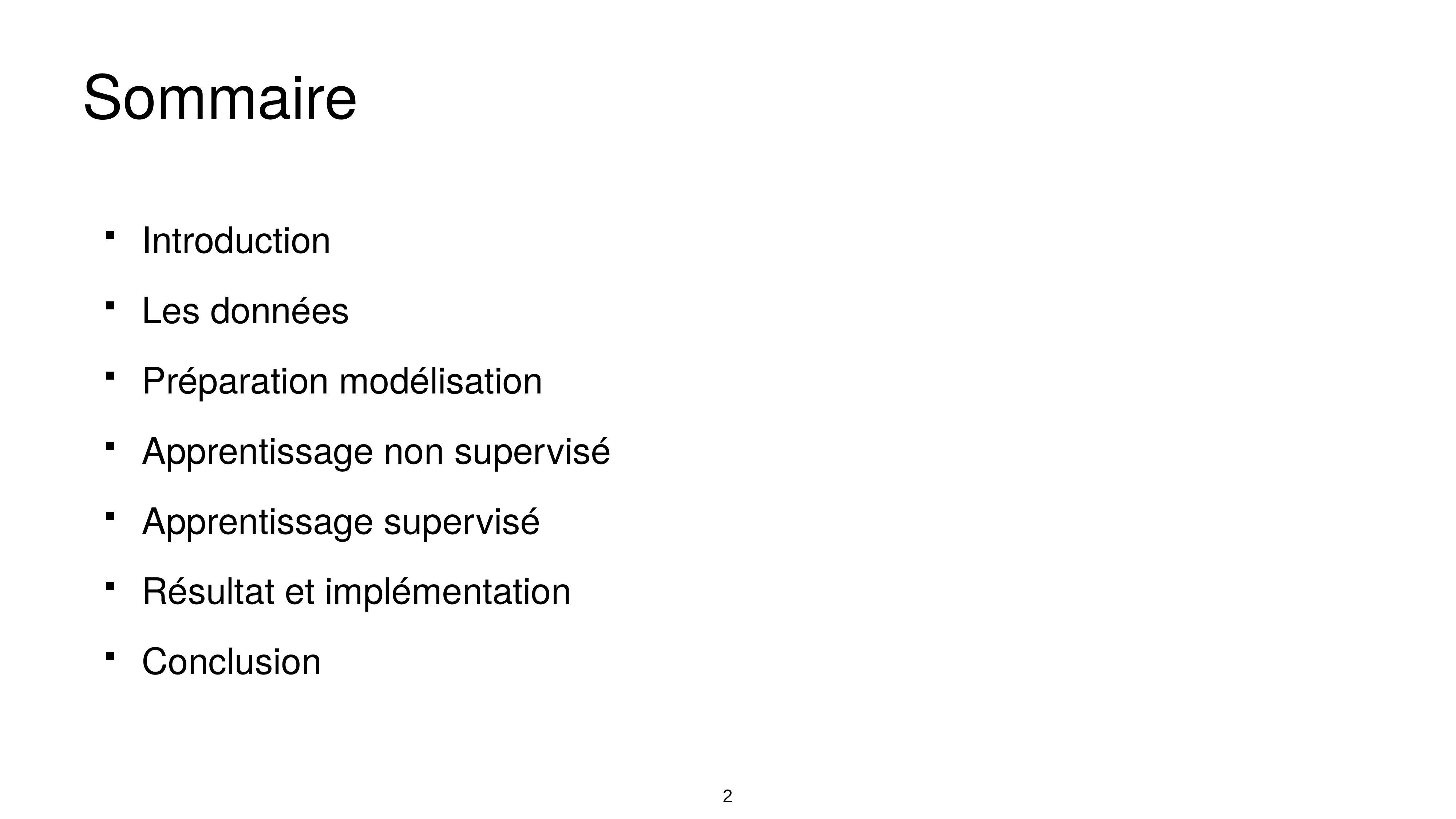

# Sommaire

Introduction
Les données
Préparation modélisation
Apprentissage non supervisé
Apprentissage supervisé
Résultat et implémentation
Conclusion
2